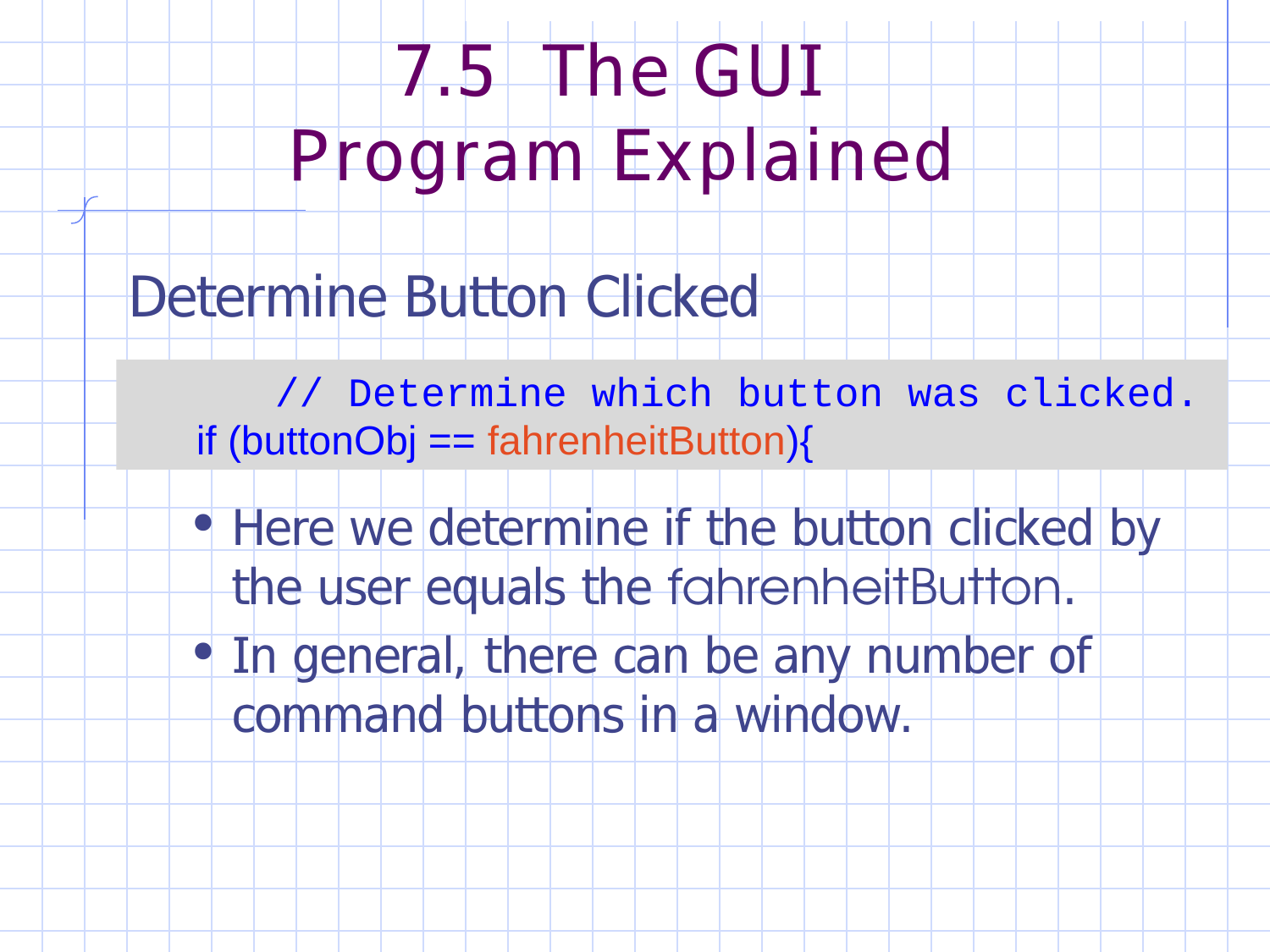

# 7.5  The GUI Program Explained
Determine Button Clicked

Here we determine if the button clicked by the user equals the fahrenheitButton.
In general, there can be any number of command buttons in a window.
      // Determine which button was clicked.
      if (buttonObj == fahrenheitButton){